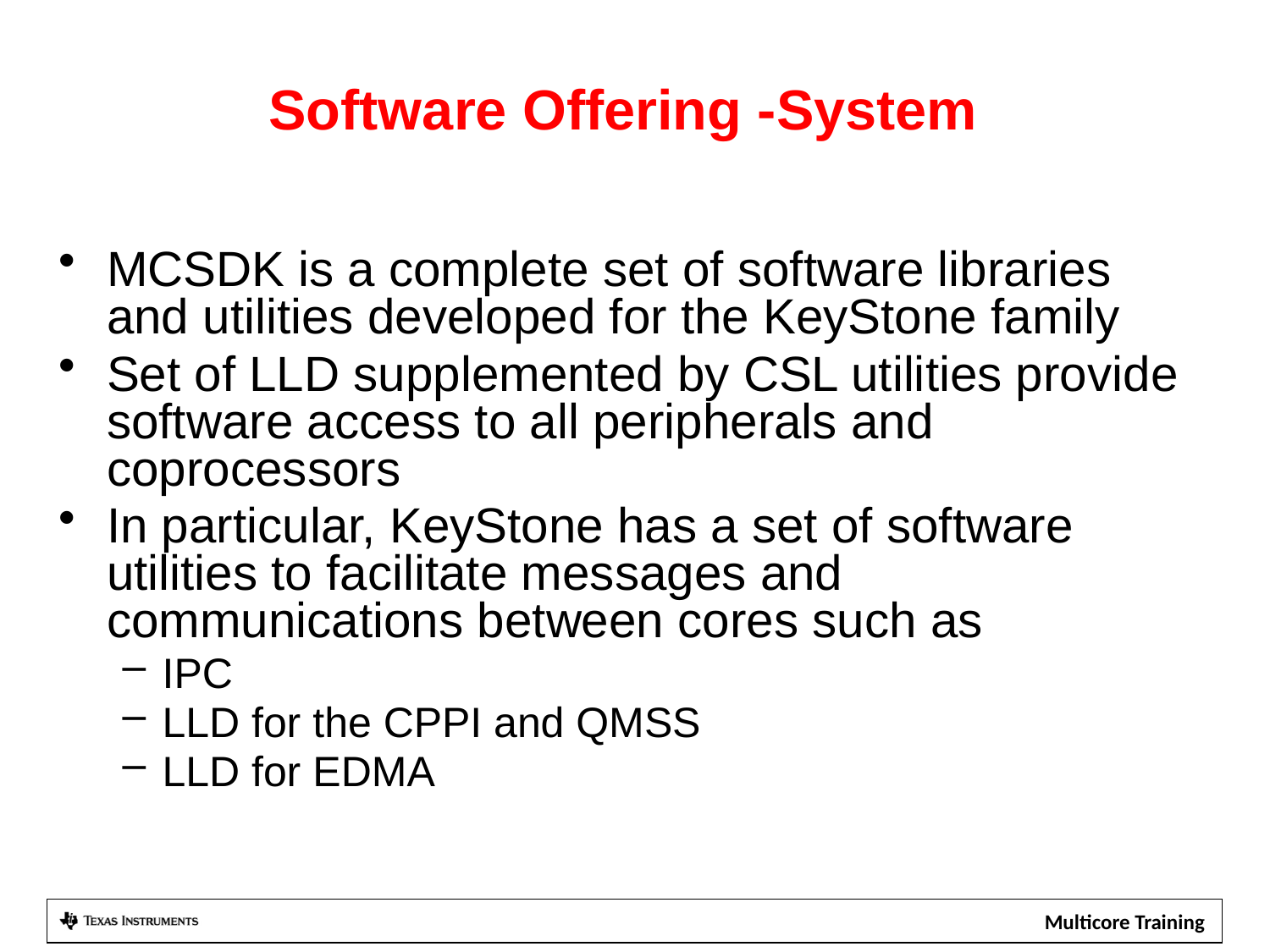

# Software Offering -System
MCSDK is a complete set of software libraries  and utilities developed for the KeyStone family
Set of LLD supplemented by CSL utilities provide software access to all peripherals and coprocessors
In particular, KeyStone has a set of software utilities to facilitate messages and communications between cores such as
IPC
LLD for the CPPI and QMSS
LLD for EDMA